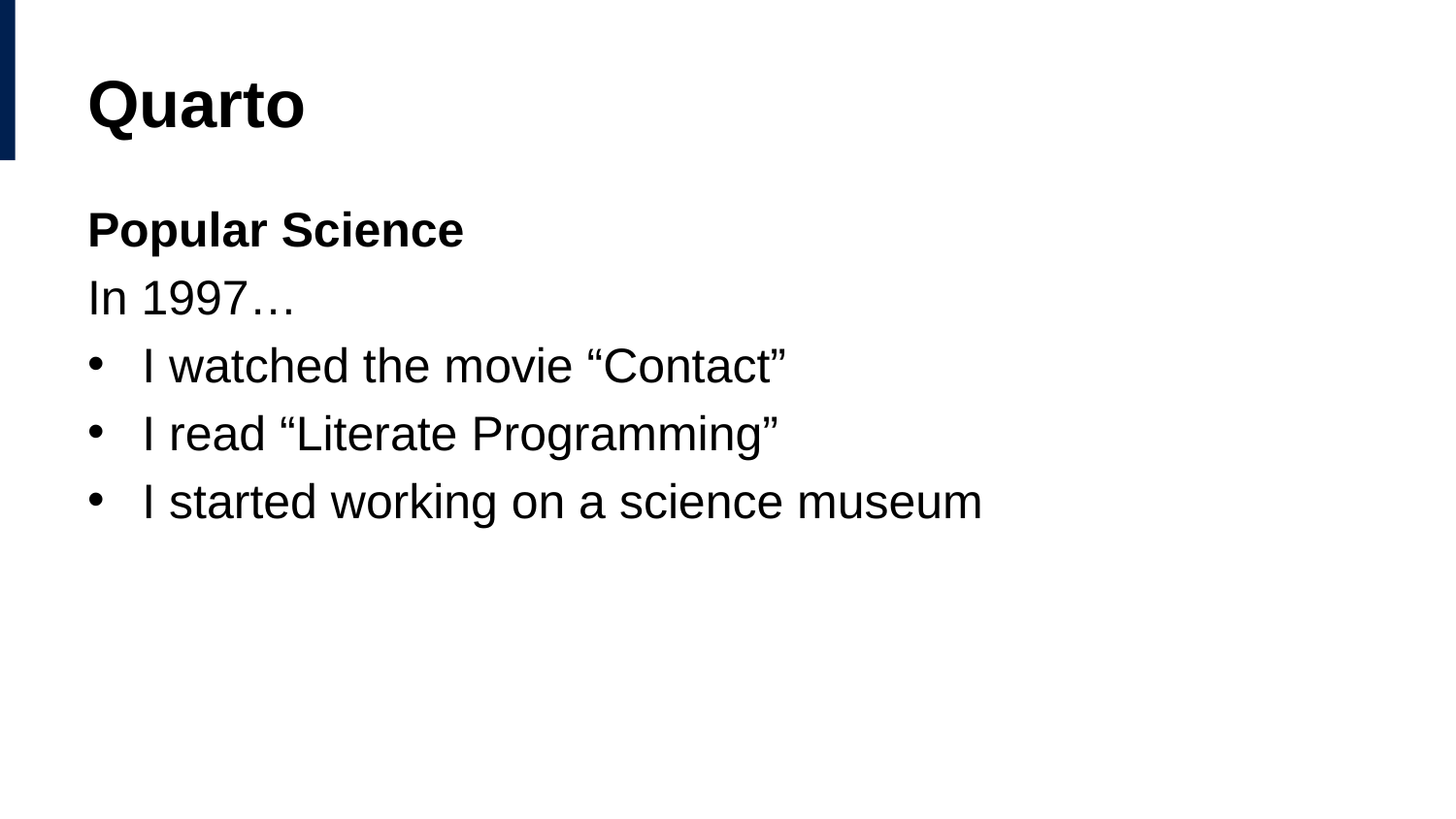

# Quarto
Popular Science
In 1997…
I watched the movie “Contact”
I read “Literate Programming”
I started working on a science museum